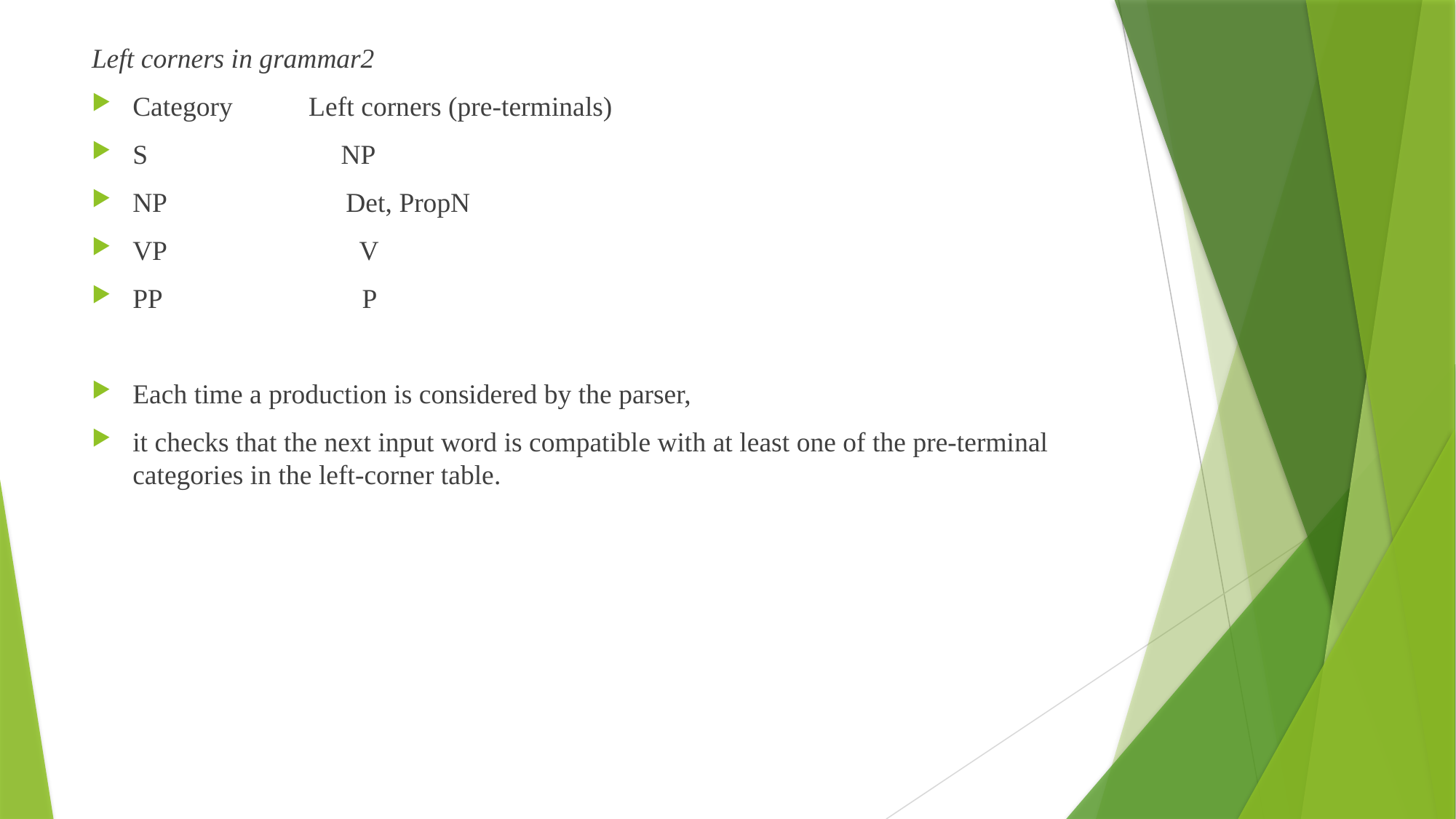

Left corners in grammar2
Category           Left corners (pre-terminals)
S                            NP
NP                          Det, PropN
VP                            V
PP                             P

Each time a production is considered by the parser,
it checks that the next input word is compatible with at least one of the pre-terminal categories in the left-corner table.